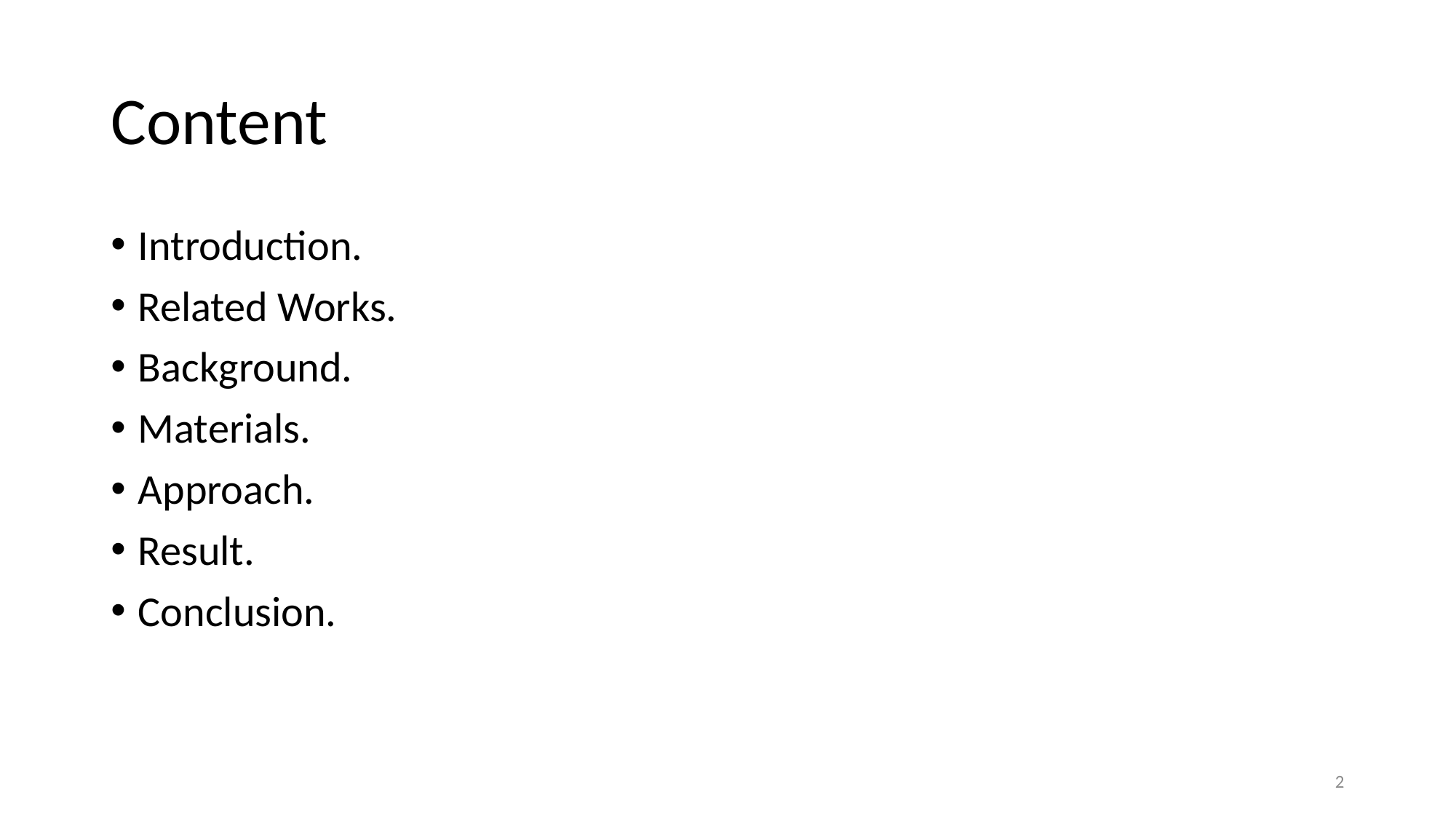

# Content
Introduction.
Related Works.
Background.
Materials.
Approach.
Result.
Conclusion.
2